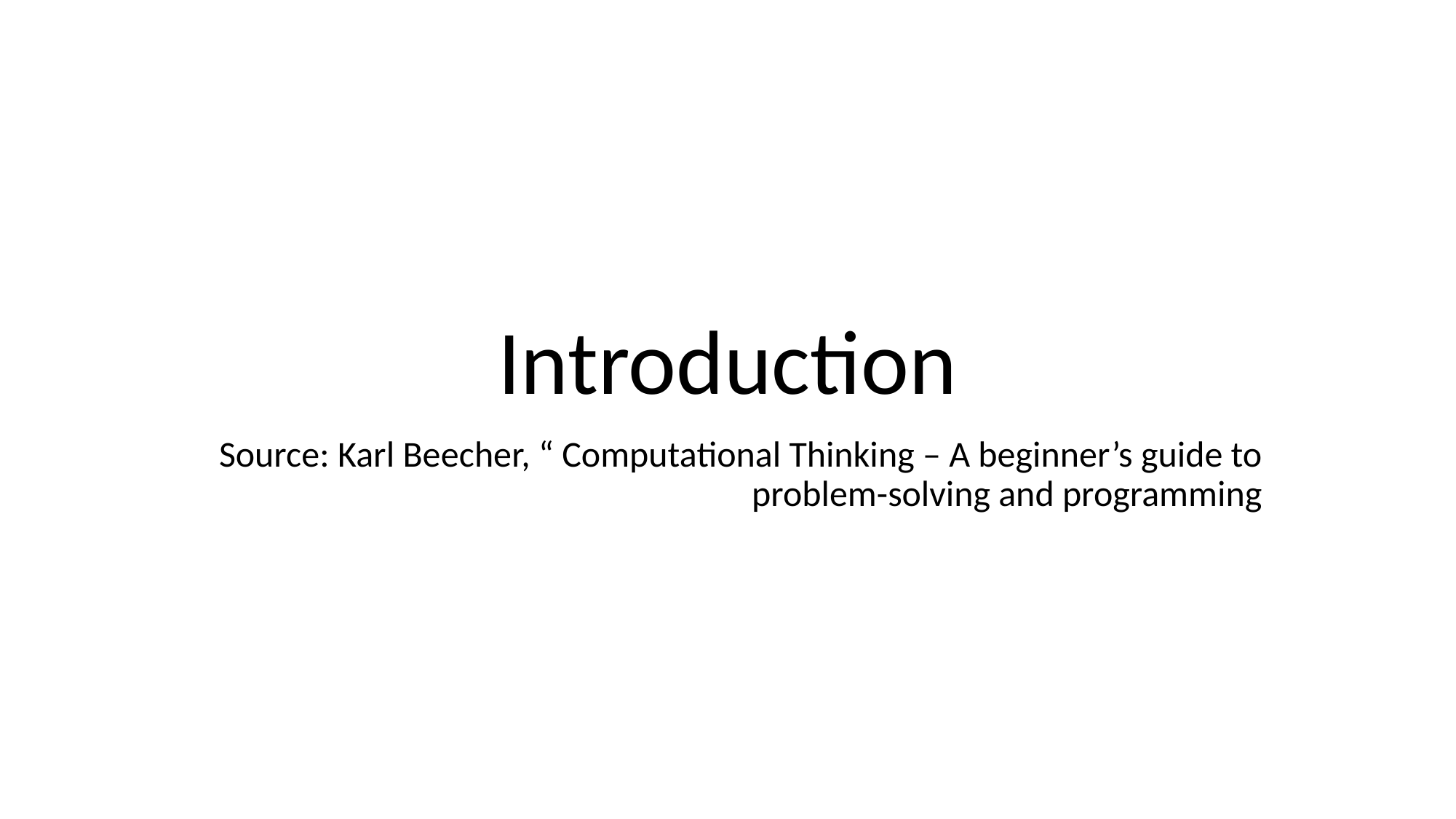

# Introduction
Source: Karl Beecher, “ Computational Thinking – A beginner’s guide to problem-solving and programming